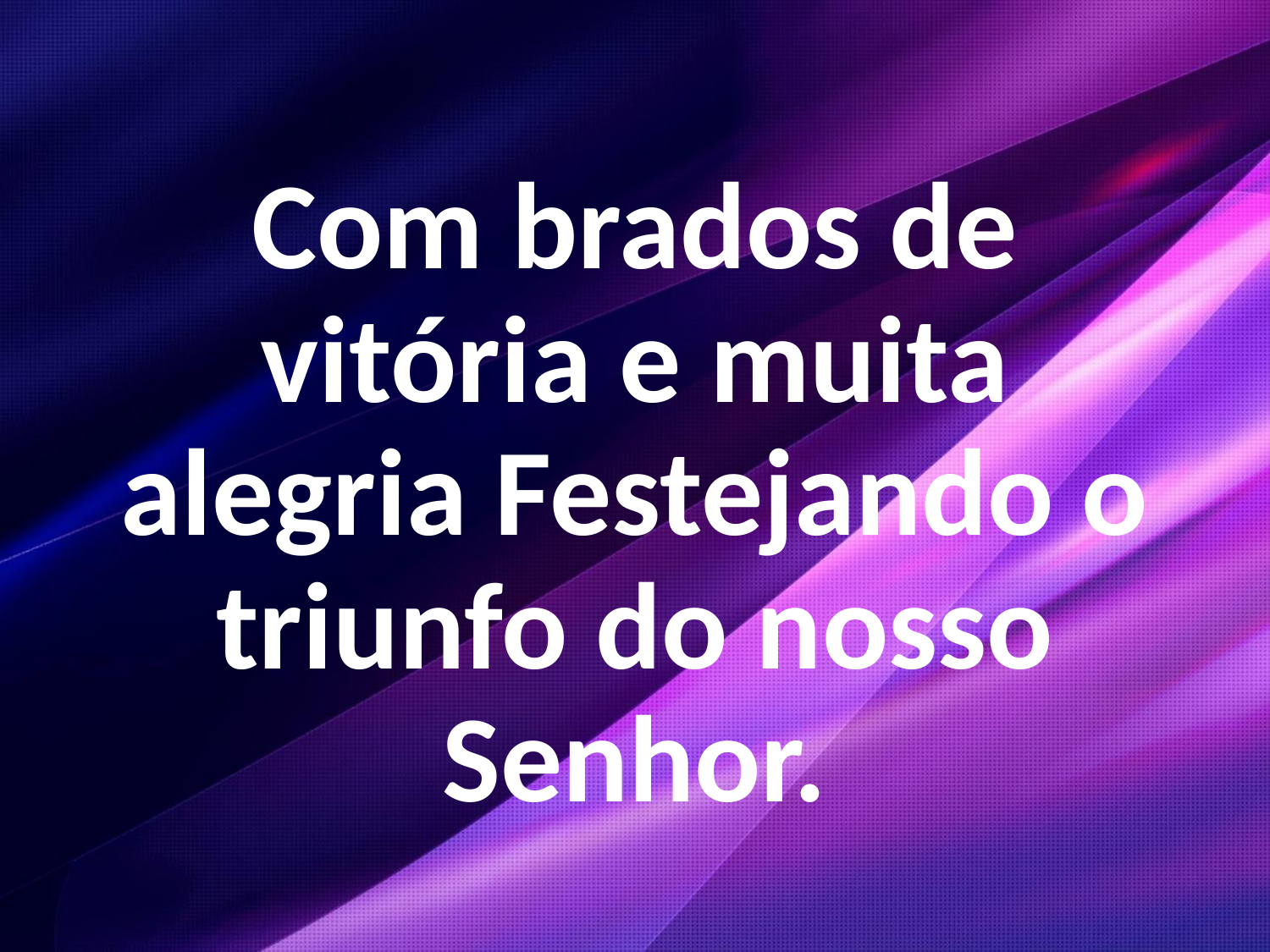

Com brados de vitória e muita alegria Festejando o triunfo do nosso Senhor.